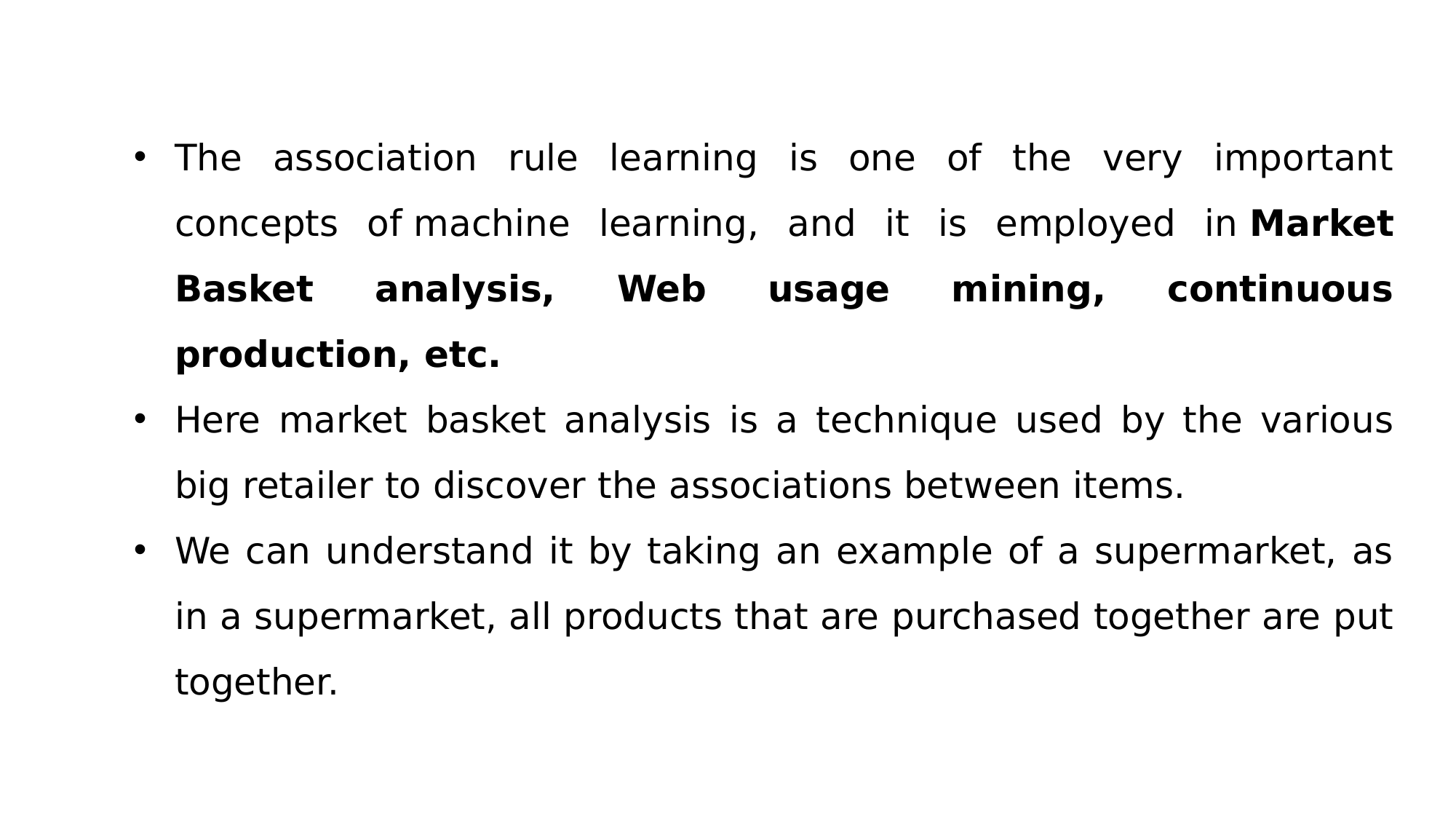

The association rule learning is one of the very important concepts of machine learning, and it is employed in Market Basket analysis, Web usage mining, continuous production, etc.
Here market basket analysis is a technique used by the various big retailer to discover the associations between items.
We can understand it by taking an example of a supermarket, as in a supermarket, all products that are purchased together are put together.